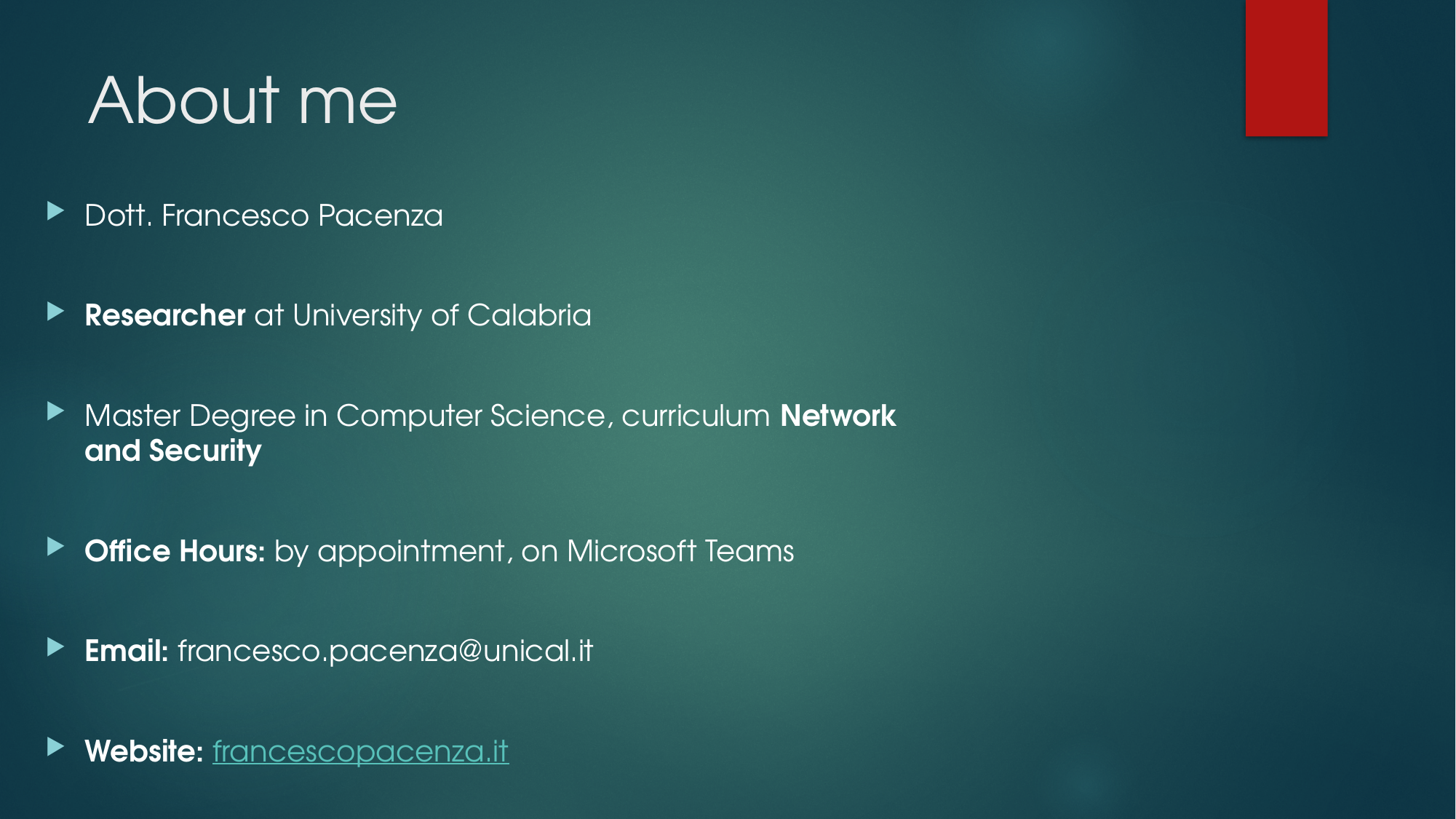

About me
Dott. Francesco Pacenza

Researcher at University of Calabria

Master Degree in Computer Science, curriculum Network and Security

Office Hours: by appointment, on Microsoft Teams

Email: francesco.pacenza@unical.it

Website: francescopacenza.it